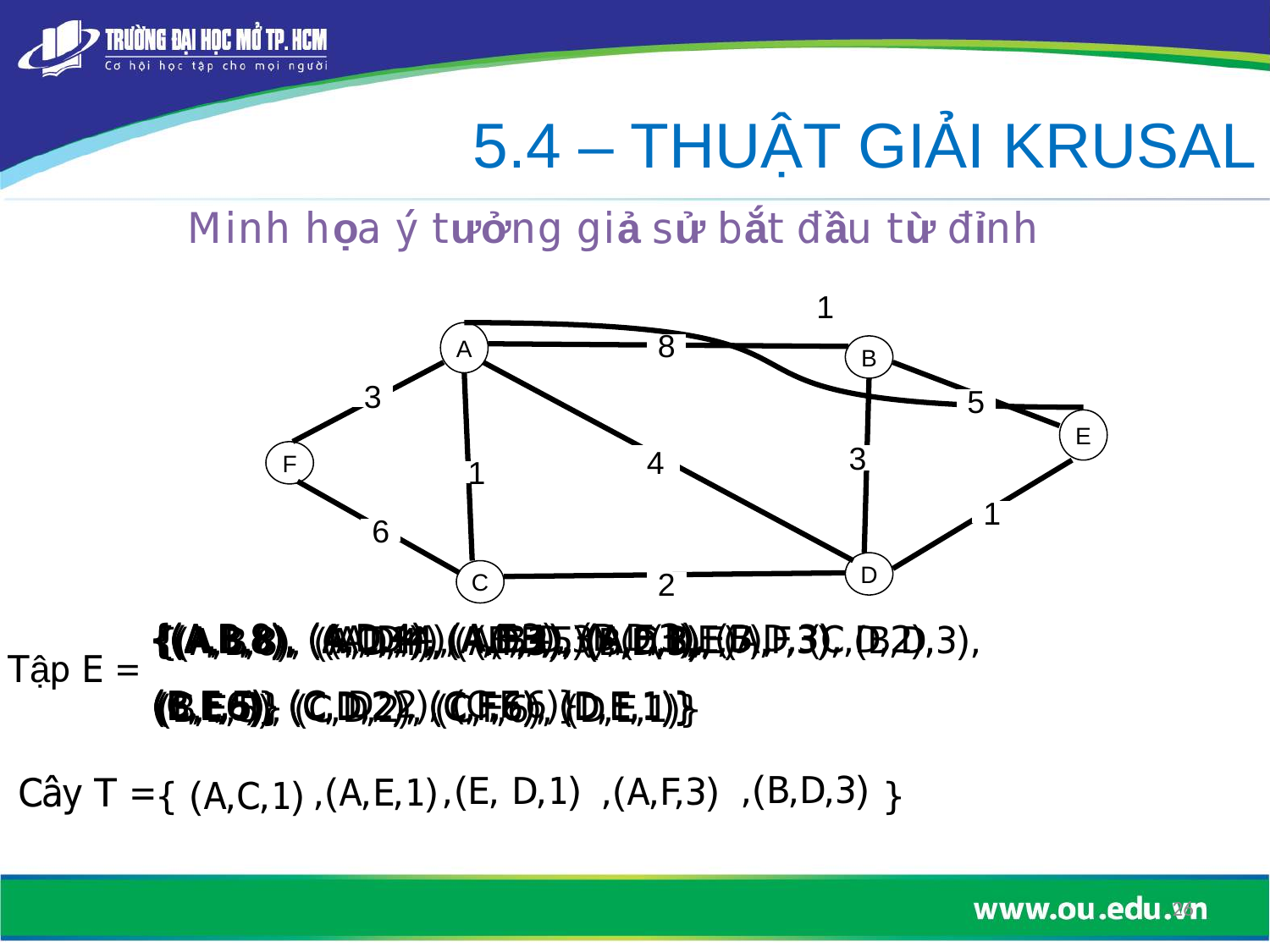

5.4 – THUẬT GIẢI KRUSAL
# Minh họa ý tưởng giả sử bắt đầu từ đỉnh
1
A
8
B

3
5
E
F
4
3

1

1

6
D
C
2

{(A,B,8), (A,D,4), (A,F,3), (B,D,3),
(B,E,5), (C, D, 2), (C,F,6)}
{(A,B,8), (A,D,4), (A,E,1), (A,F,3), (B,D,3),
(B,E,5), (C,D,2), (C,F,6), (D,E,1)}
{(A,B,8), (A,D,4), (B,D,3), (B,E,5), (C,D,2), (C,F,6)}
{(A,B,8), (A,D,4), (B,E,5), (C,D,E) (C,F,6)}
{(A,B,8), (A,C,1), (A,D,4), (A,E,1), (A,F,3), (B,D,3),
(B,E,5), (C,D,2), (C,F,6), (D,E,1)}
{(A,B,8), (A,D,4), (A,F,3), (B,D,3),
(B,E,5), (C,D,2), (C,F,6), (D,E,1)}
Tập E =
,(B,D,3)
Cây T =
,(E, D,1)
,(A,F,3)
,(A,E,1)
{                                                             }
(A,C,1)
26